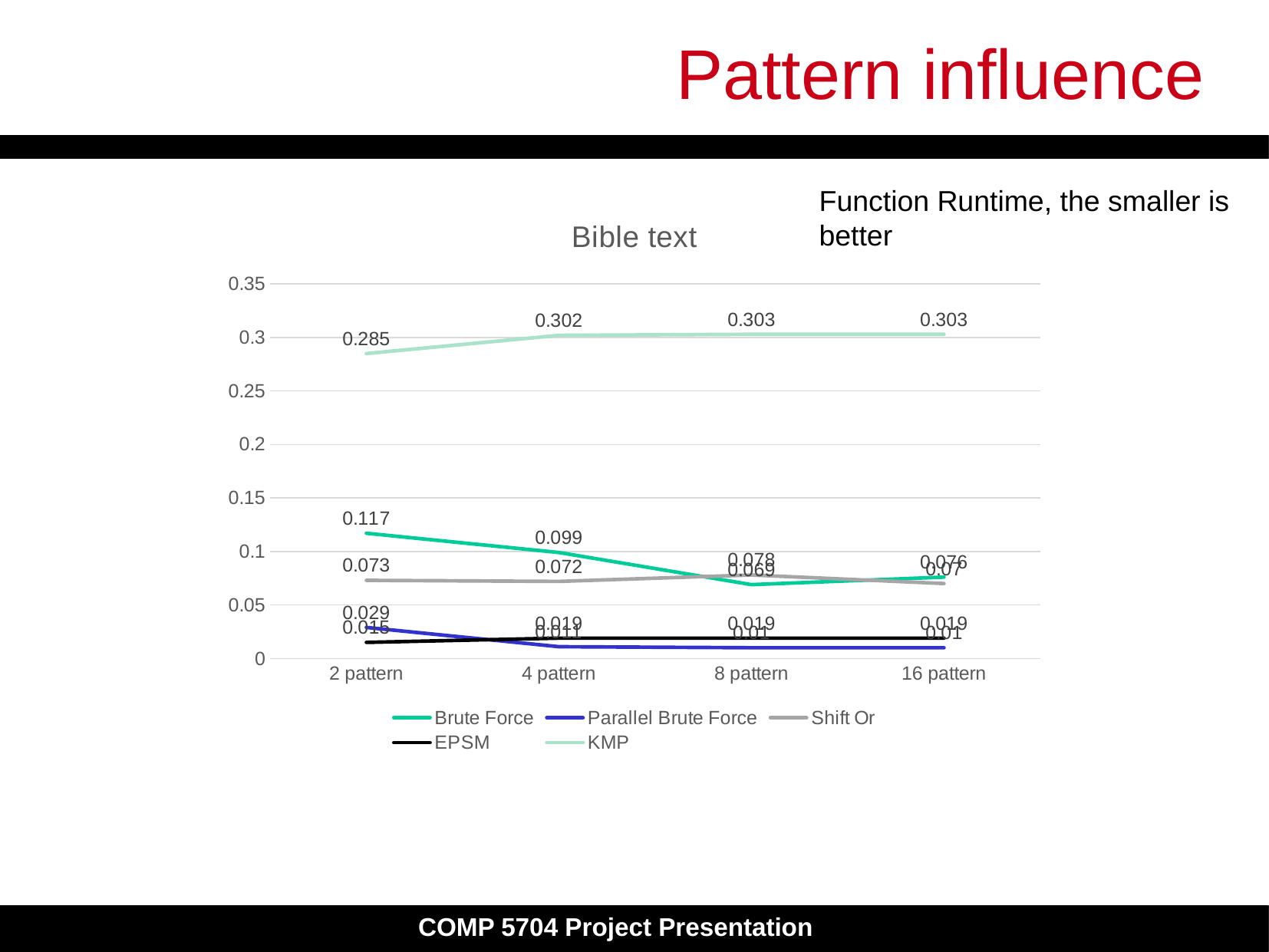

# Pattern influence
Function Runtime, the smaller is better

### Chart: Bible text

| Category | Brute Force | Parallel Brute Force | Shift Or | EPSM | KMP |
|---|---|---|---|---|---|
| 2 pattern | 0.117 | 0.029 | 0.073 | 0.015 | 0.285 |
| 4 pattern | 0.099 | 0.011 | 0.072 | 0.019 | 0.302 |
| 8 pattern | 0.069 | 0.01 | 0.078 | 0.019 | 0.303 |
| 16 pattern | 0.076 | 0.01 | 0.07 | 0.019 | 0.303 |